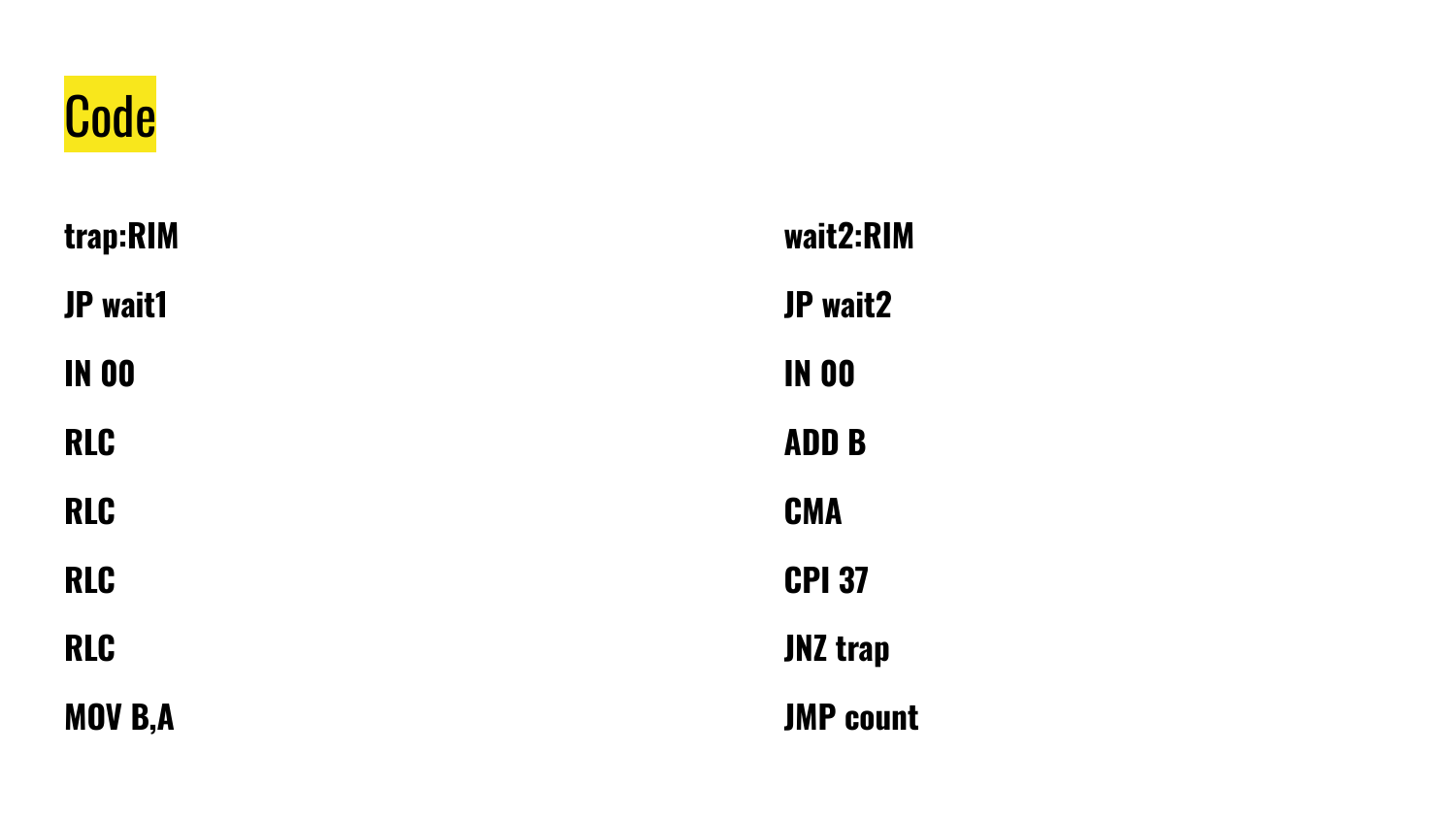

# Code
trap:RIM
JP wait1
IN 00
RLC
RLC
RLC
RLC
MOV B,A
wait2:RIM
JP wait2
IN 00
ADD B
CMA
CPI 37
JNZ trap
JMP count